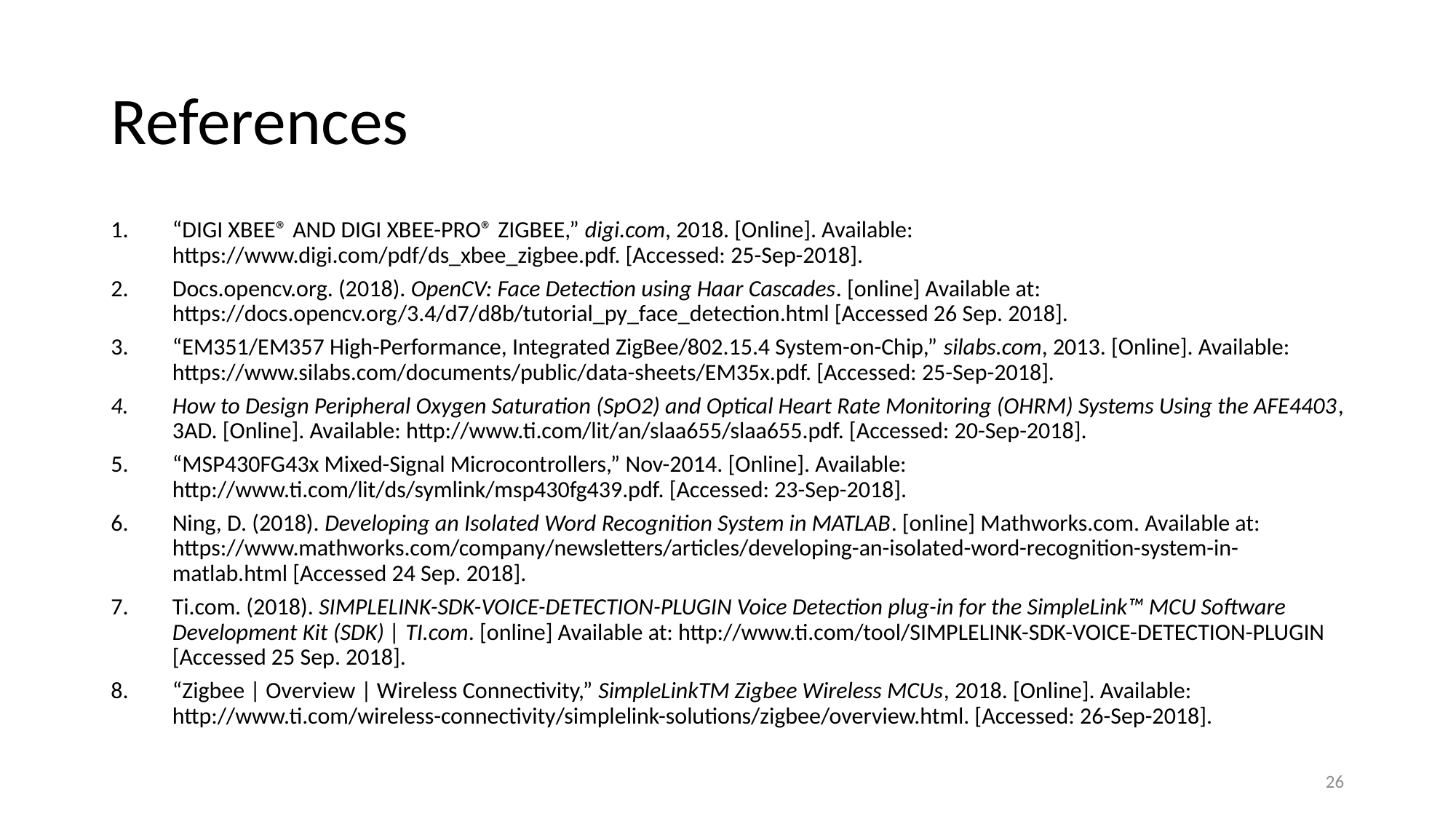

# References

“DIGI XBEE® AND DIGI XBEE-PRO® ZIGBEE,” digi.com, 2018. [Online]. Available: https://www.digi.com/pdf/ds_xbee_zigbee.pdf. [Accessed: 25-Sep-2018].
Docs.opencv.org. (2018). OpenCV: Face Detection using Haar Cascades. [online] Available at: https://docs.opencv.org/3.4/d7/d8b/tutorial_py_face_detection.html [Accessed 26 Sep. 2018].
“EM351/EM357 High-Performance, Integrated ZigBee/802.15.4 System-on-Chip,” silabs.com, 2013. [Online]. Available: https://www.silabs.com/documents/public/data-sheets/EM35x.pdf. [Accessed: 25-Sep-2018].
How to Design Peripheral Oxygen Saturation (SpO2) and Optical Heart Rate Monitoring (OHRM) Systems Using the AFE4403, 3AD. [Online]. Available: http://www.ti.com/lit/an/slaa655/slaa655.pdf. [Accessed: 20-Sep-2018].
“MSP430FG43x Mixed-Signal Microcontrollers,” Nov-2014. [Online]. Available: http://www.ti.com/lit/ds/symlink/msp430fg439.pdf. [Accessed: 23-Sep-2018].
Ning, D. (2018). Developing an Isolated Word Recognition System in MATLAB. [online] Mathworks.com. Available at: https://www.mathworks.com/company/newsletters/articles/developing-an-isolated-word-recognition-system-in-matlab.html [Accessed 24 Sep. 2018].
Ti.com. (2018). SIMPLELINK-SDK-VOICE-DETECTION-PLUGIN Voice Detection plug-in for the SimpleLink™ MCU Software Development Kit (SDK) | TI.com. [online] Available at: http://www.ti.com/tool/SIMPLELINK-SDK-VOICE-DETECTION-PLUGIN [Accessed 25 Sep. 2018].
“Zigbee | Overview | Wireless Connectivity,” SimpleLinkTM Zigbee Wireless MCUs, 2018. [Online]. Available: http://www.ti.com/wireless-connectivity/simplelink-solutions/zigbee/overview.html. [Accessed: 26-Sep-2018].

26